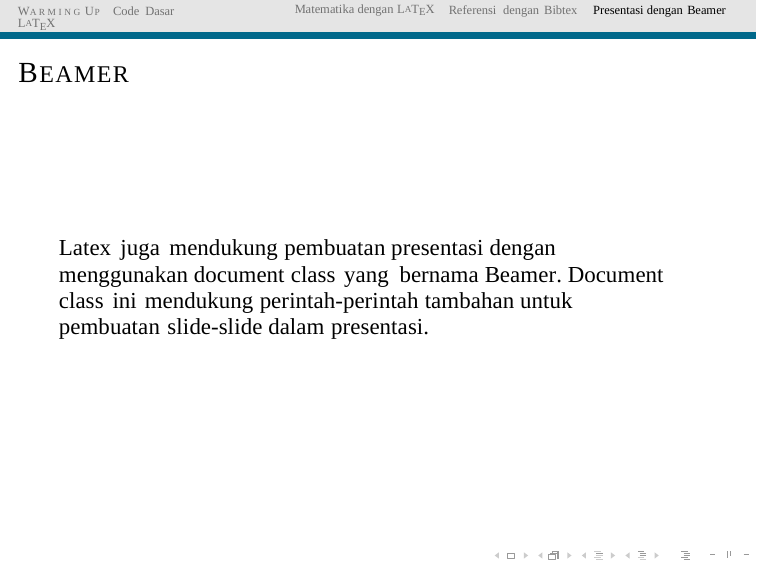

WA R M I N G UP     Code Dasar LATEX
Matematika dengan LATEX
Referensi  dengan Bibtex
Presentasi dengan Beamer

BEAMER
Latex juga mendukung pembuatan presentasi dengan
menggunakan document class yang bernama Beamer. Document class ini mendukung perintah-perintah tambahan untuk pembuatan slide-slide dalam presentasi.